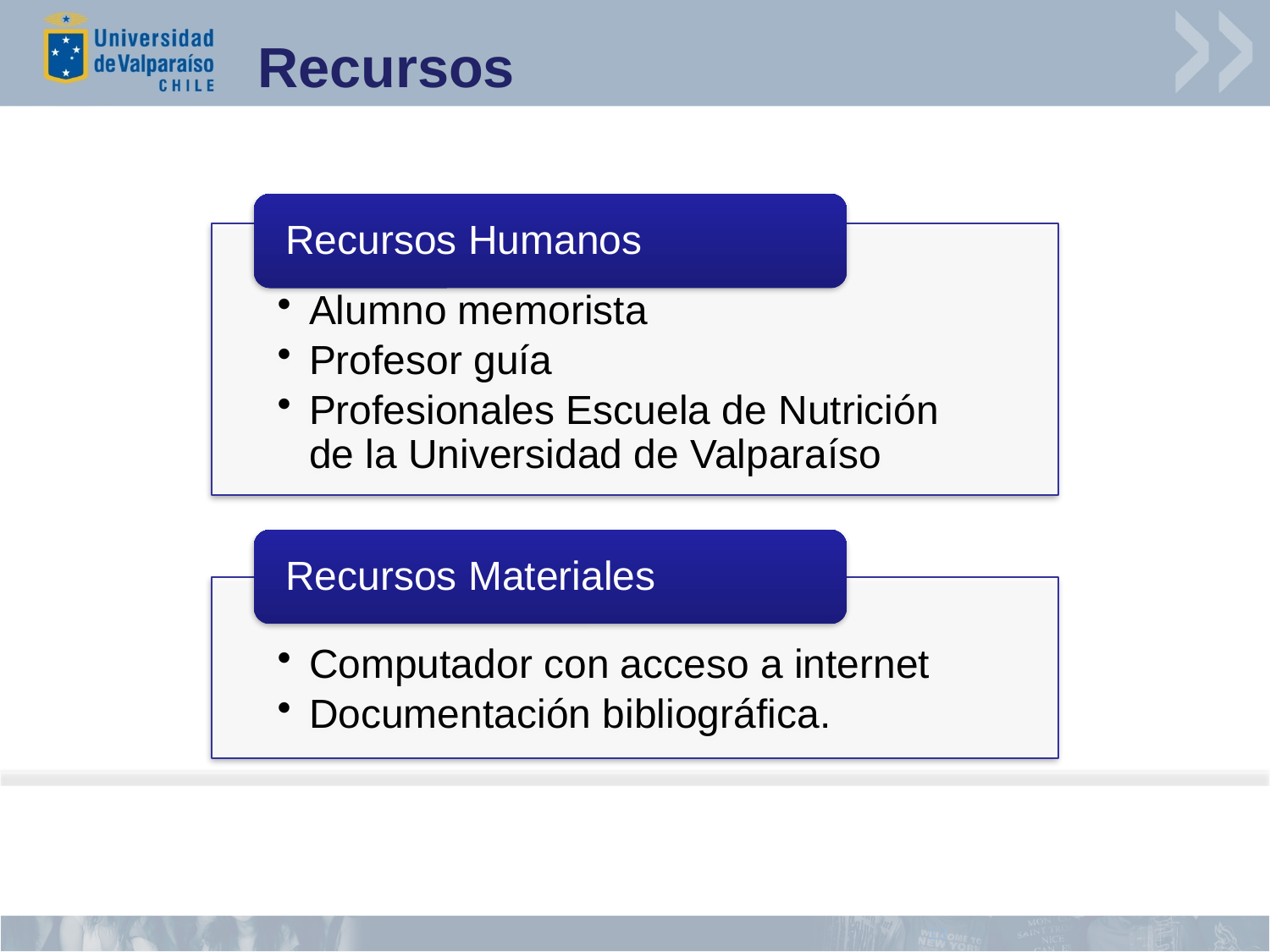

Recursos
Alumno memorista
Profesor guía
Profesionales Escuela de Nutrición de la Universidad de Valparaíso
Recursos Humanos
Computador con acceso a internet
Documentación bibliográfica.
Recursos Materiales

13